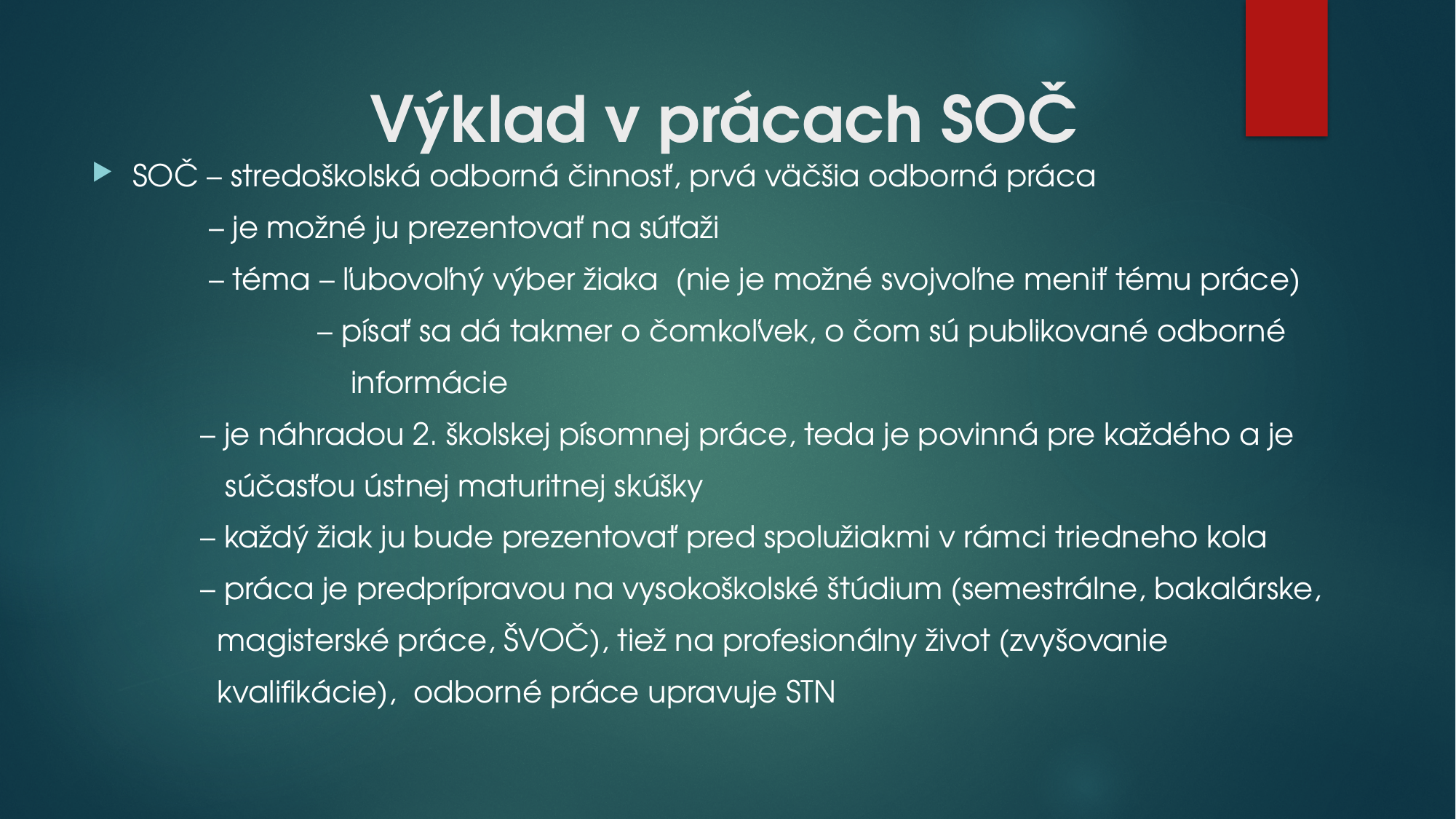

# Výklad v prácach SOČ
SOČ – stredoškolská odborná činnosť, prvá väčšia odborná práca
              – je možné ju prezentovať na súťaži
              – téma – ľubovoľný výber žiaka  (nie je možné svojvoľne meniť tému práce)
                           – písať sa dá takmer o čomkoľvek, o čom sú publikované odborné
                               informácie
             – je náhradou 2. školskej písomnej práce, teda je povinná pre každého a je
                súčasťou ústnej maturitnej skúšky
             – každý žiak ju bude prezentovať pred spolužiakmi v rámci triedneho kola
             – práca je predprípravou na vysokoškolské štúdium (semestrálne, bakalárske,
               magisterské práce, ŠVOČ), tiež na profesionálny život (zvyšovanie
               kvalifikácie),  odborné práce upravuje STN